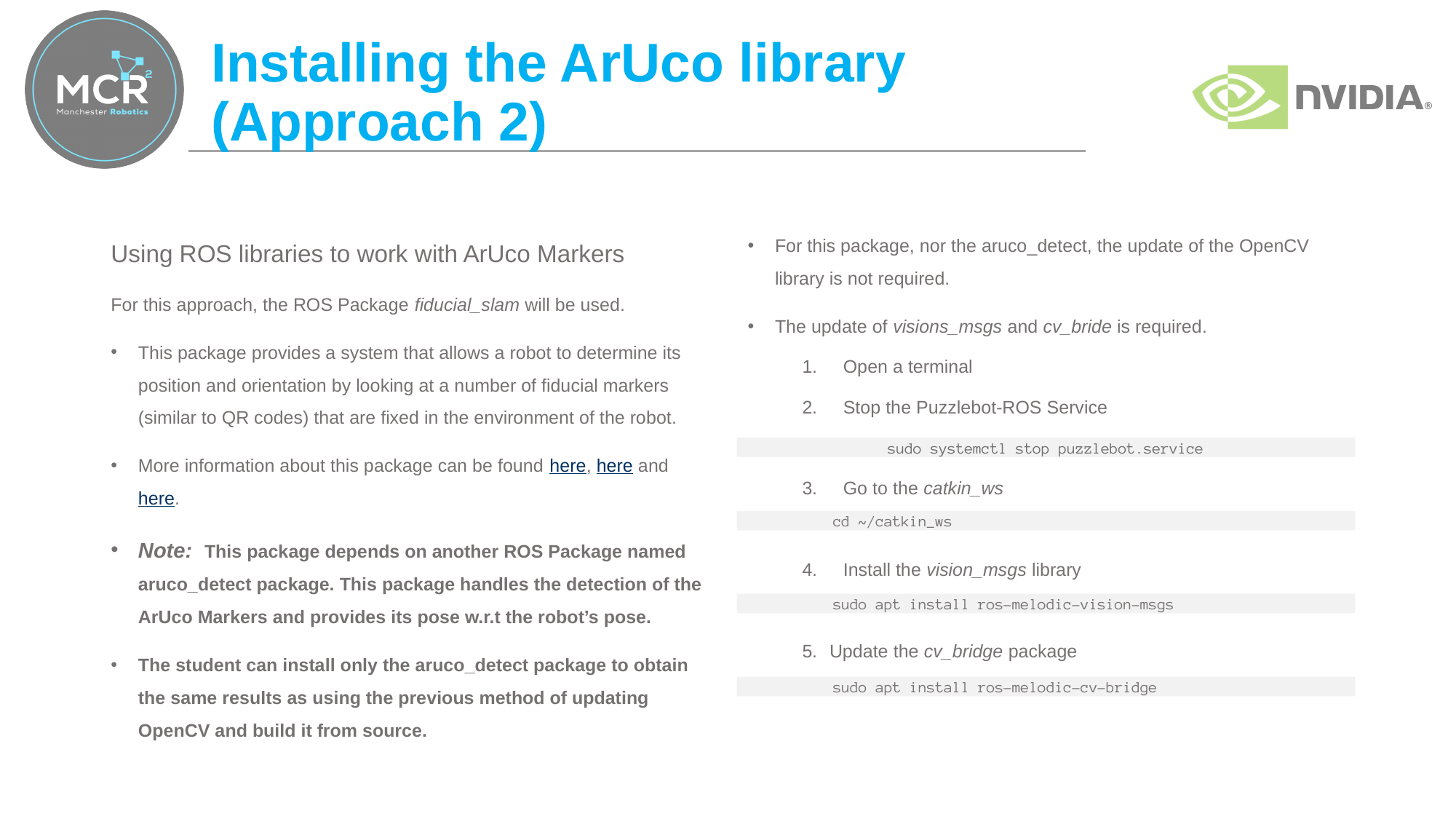

# Installing the ArUco library (Approach 2)
For this package, nor the aruco_detect, the update of the OpenCV library is not required.
The update of visions_msgs and cv_bride is required.
Open a terminal
Stop the Puzzlebot-ROS Service

Go to the catkin_ws

Install the vision_msgs library

Update the cv_bridge package

Using ROS libraries to work with ArUco Markers
For this approach, the ROS Package fiducial_slam will be used.
This package provides a system that allows a robot to determine its position and orientation by looking at a number of fiducial markers (similar to QR codes) that are fixed in the environment of the robot.
More information about this package can be found here, here and here.
Note:  This package depends on another ROS Package named aruco_detect package. This package handles the detection of the ArUco Markers and provides its pose w.r.t the robot’s pose.
The student can install only the aruco_detect package to obtain the same results as using the previous method of updating OpenCV and build it from source.

sudo systemctl stop puzzlebot.service
cd ~/catkin_ws
sudo apt install ros-melodic-vision-msgs
sudo apt install ros-melodic-cv-bridge